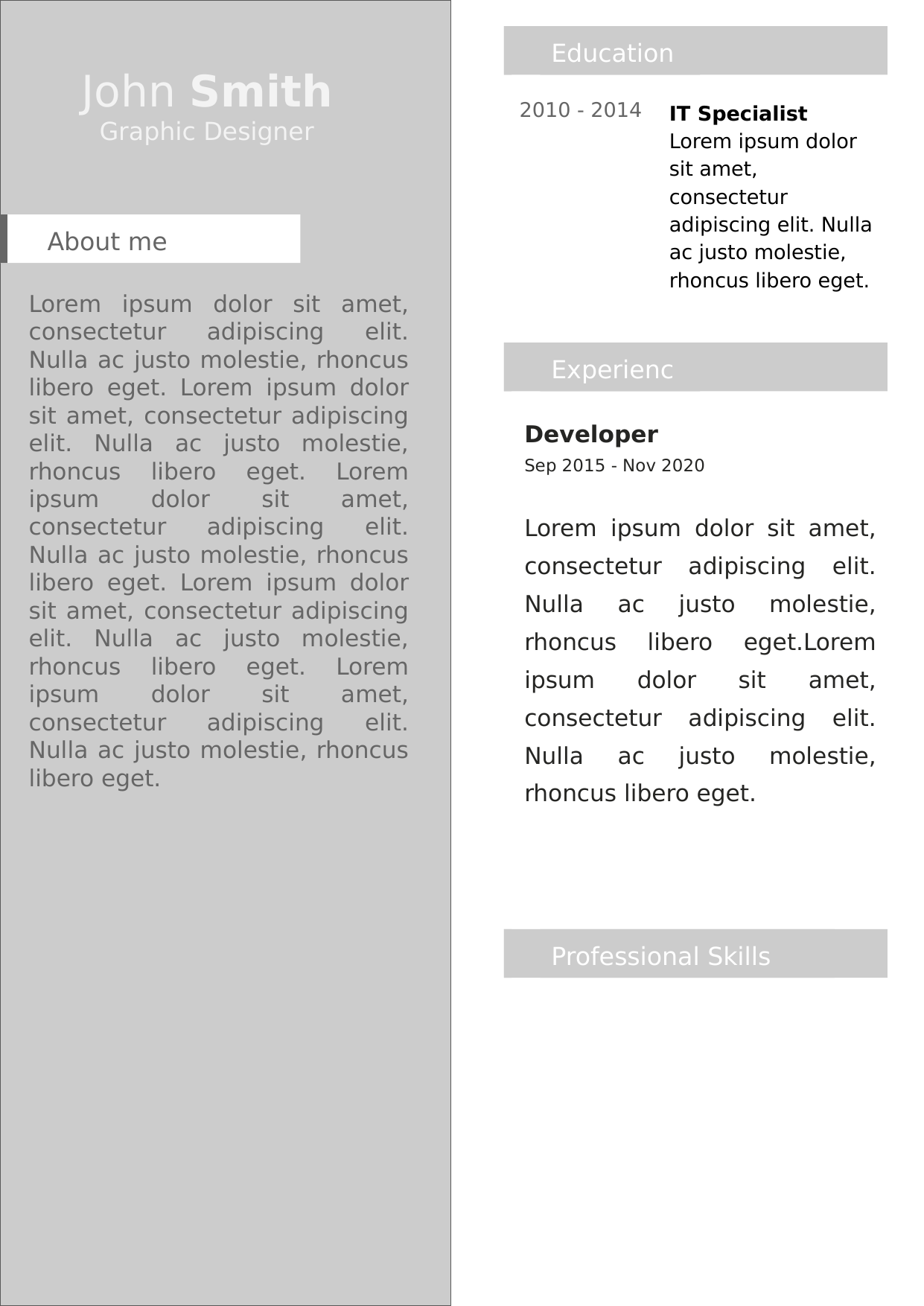

Education
John Smith
Graphic Designer
2010 - 2014
IT Specialist
Lorem ipsum dolor sit amet, consectetur adipiscing elit. Nulla ac justo molestie, rhoncus libero eget.
About me

Lorem ipsum dolor sit amet, consectetur adipiscing elit. Nulla ac justo molestie, rhoncus libero eget. Lorem ipsum dolor sit amet, consectetur adipiscing elit. Nulla ac justo molestie, rhoncus libero eget. Lorem ipsum dolor sit amet, consectetur adipiscing elit. Nulla ac justo molestie, rhoncus libero eget. Lorem ipsum dolor sit amet, consectetur adipiscing elit. Nulla ac justo molestie, rhoncus libero eget. Lorem ipsum dolor sit amet, consectetur adipiscing elit. Nulla ac justo molestie, rhoncus libero eget.

Experience

Developer
Sep 2015 - Nov 2020

Lorem ipsum dolor sit amet, consectetur adipiscing elit. Nulla ac justo molestie, rhoncus libero eget.Lorem ipsum dolor sit amet, consectetur adipiscing elit. Nulla ac justo molestie, rhoncus libero eget.

Professional Skills